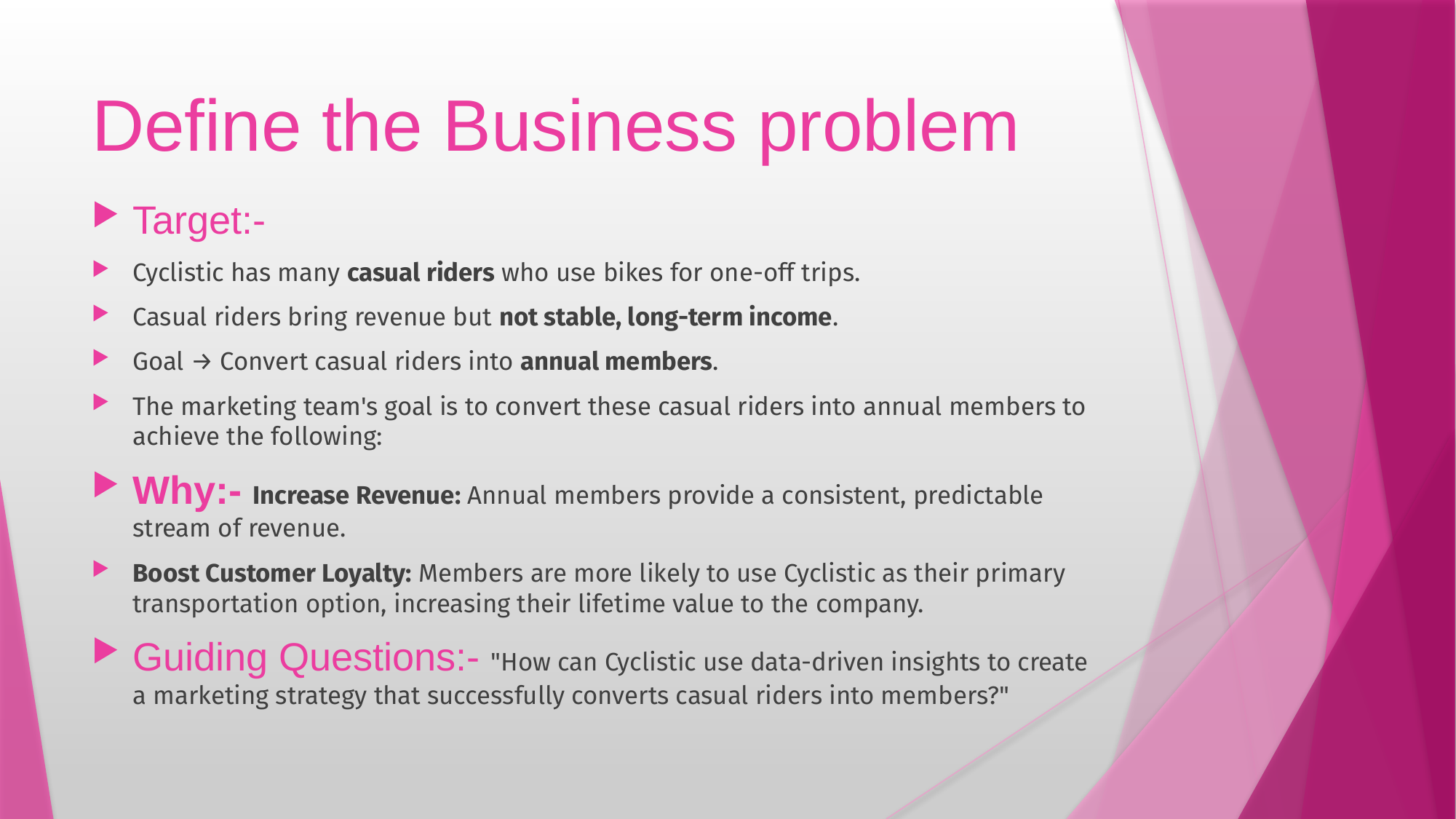

# Define the Business problem
Target:-
Cyclistic has many casual riders who use bikes for one-off trips.
Casual riders bring revenue but not stable, long-term income.
Goal → Convert casual riders into annual members.
The marketing team's goal is to convert these casual riders into annual members to achieve the following:
Why:- Increase Revenue: Annual members provide a consistent, predictable stream of revenue.
Boost Customer Loyalty: Members are more likely to use Cyclistic as their primary transportation option, increasing their lifetime value to the company.
Guiding Questions:- "How can Cyclistic use data-driven insights to create a marketing strategy that successfully converts casual riders into members?"